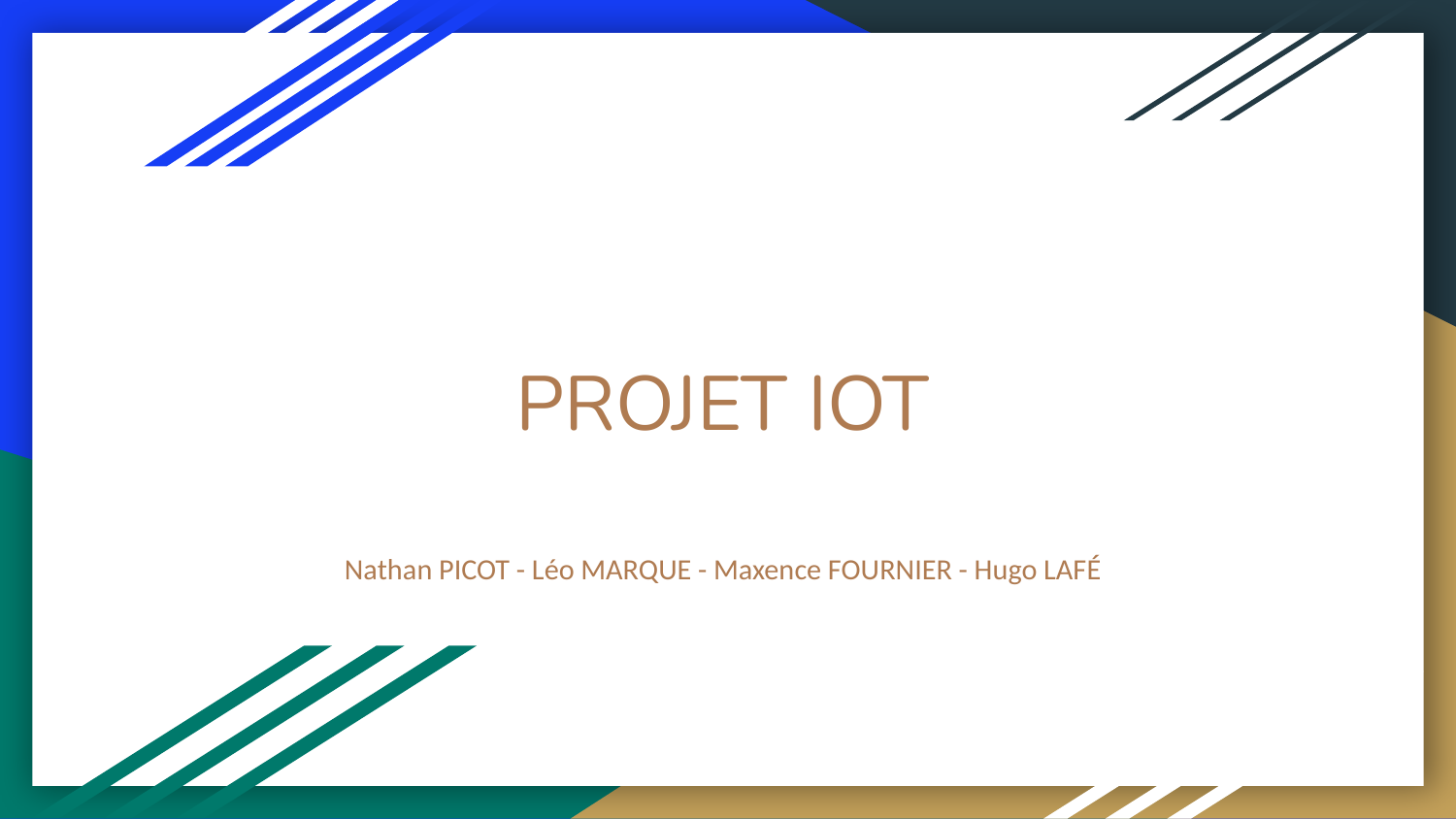

# PROJET IOT
Nathan PICOT - Léo MARQUE - Maxence FOURNIER - Hugo LAFÉ